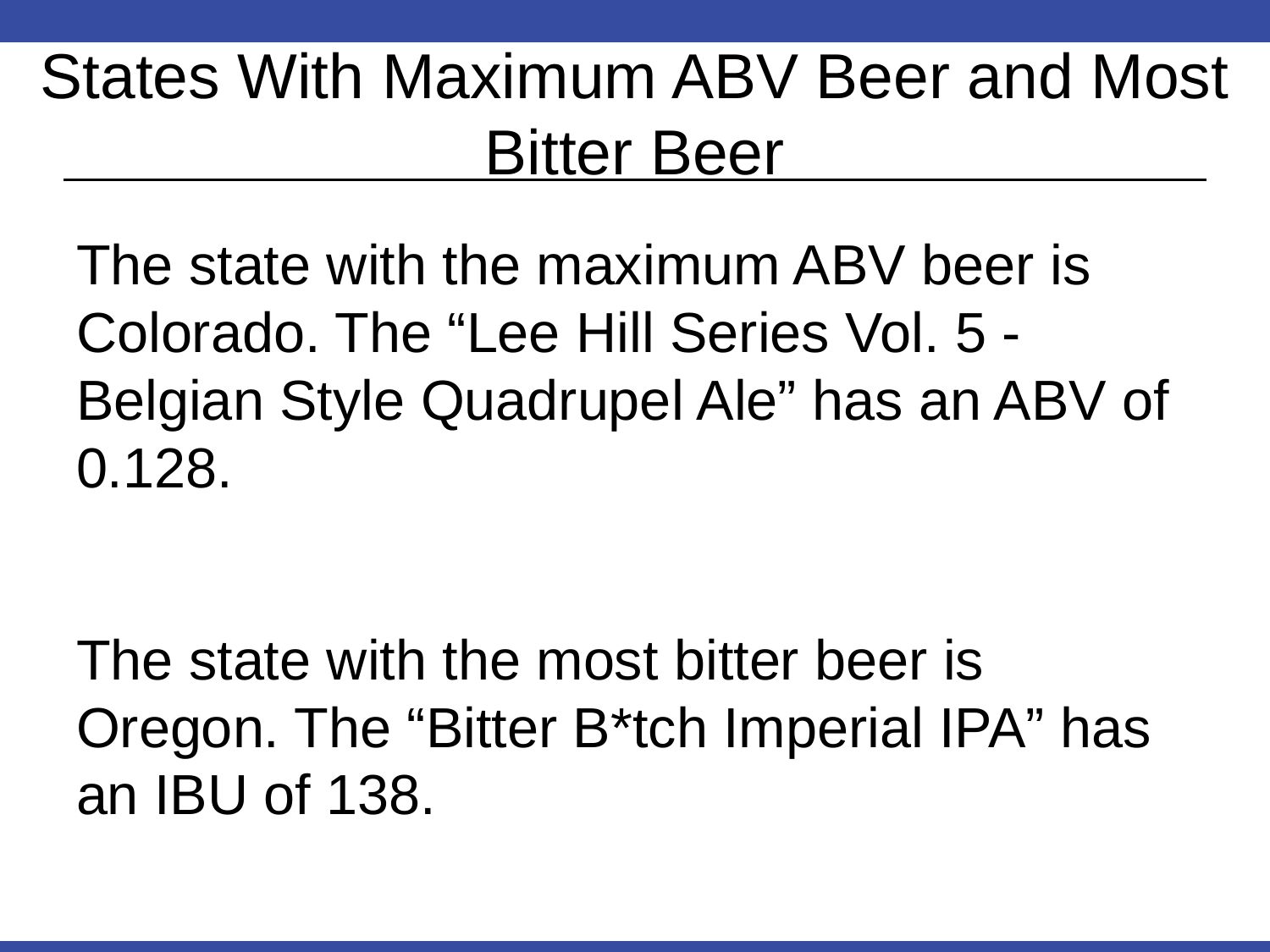

# States With Maximum ABV Beer and Most Bitter Beer
The state with the maximum ABV beer is Colorado. The “Lee Hill Series Vol. 5 - Belgian Style Quadrupel Ale” has an ABV of 0.128.

The state with the most bitter beer is Oregon. The “Bitter B*tch Imperial IPA” has an IBU of 138.